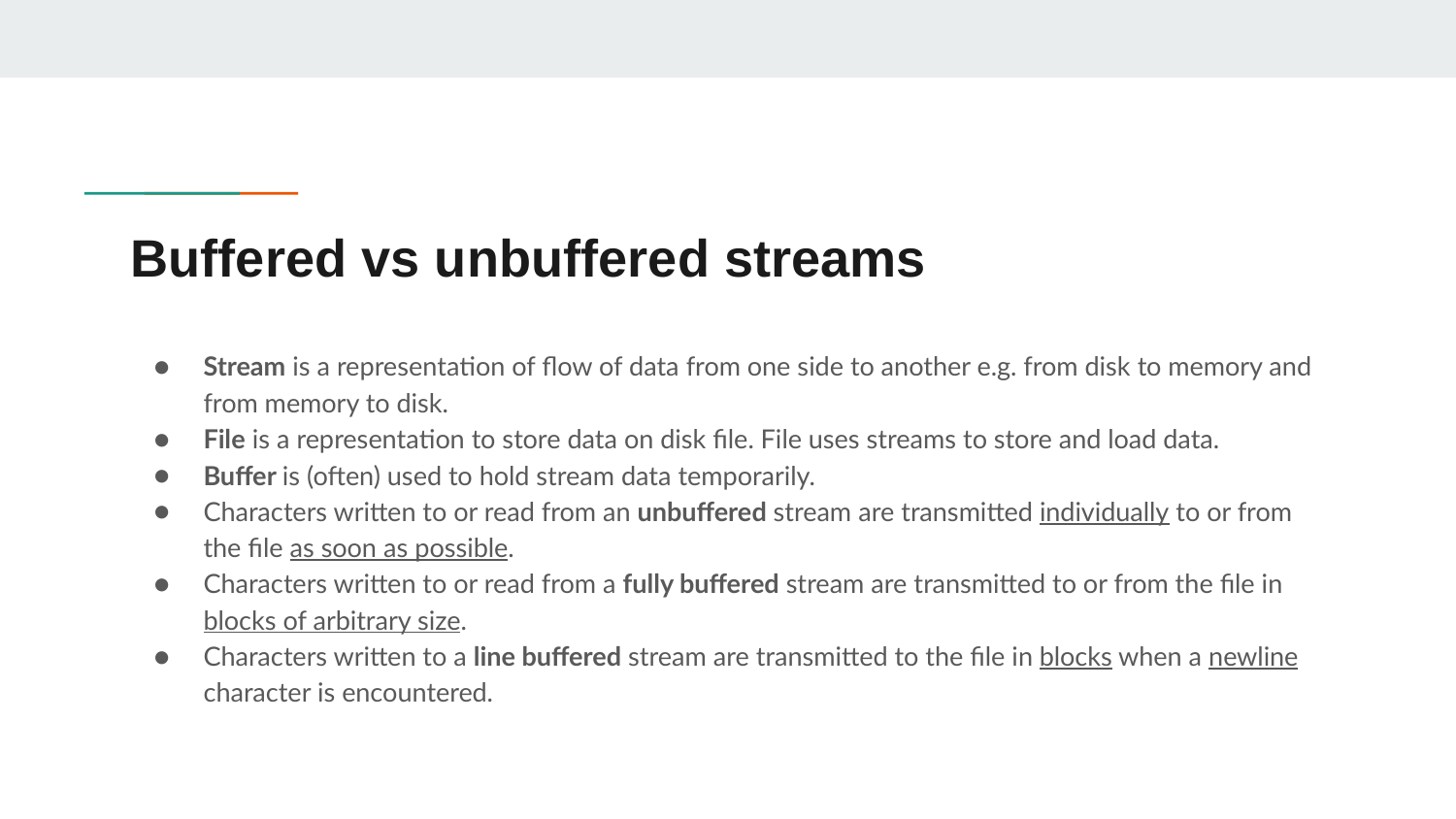

# Buffered vs unbuffered streams
Stream is a representation of flow of data from one side to another e.g. from disk to memory and from memory to disk.
File is a representation to store data on disk file. File uses streams to store and load data.
Buffer is (often) used to hold stream data temporarily.
Characters written to or read from an unbuffered stream are transmitted individually to or from the file as soon as possible.
Characters written to or read from a fully buffered stream are transmitted to or from the file in blocks of arbitrary size.
Characters written to a line buffered stream are transmitted to the file in blocks when a newline character is encountered.